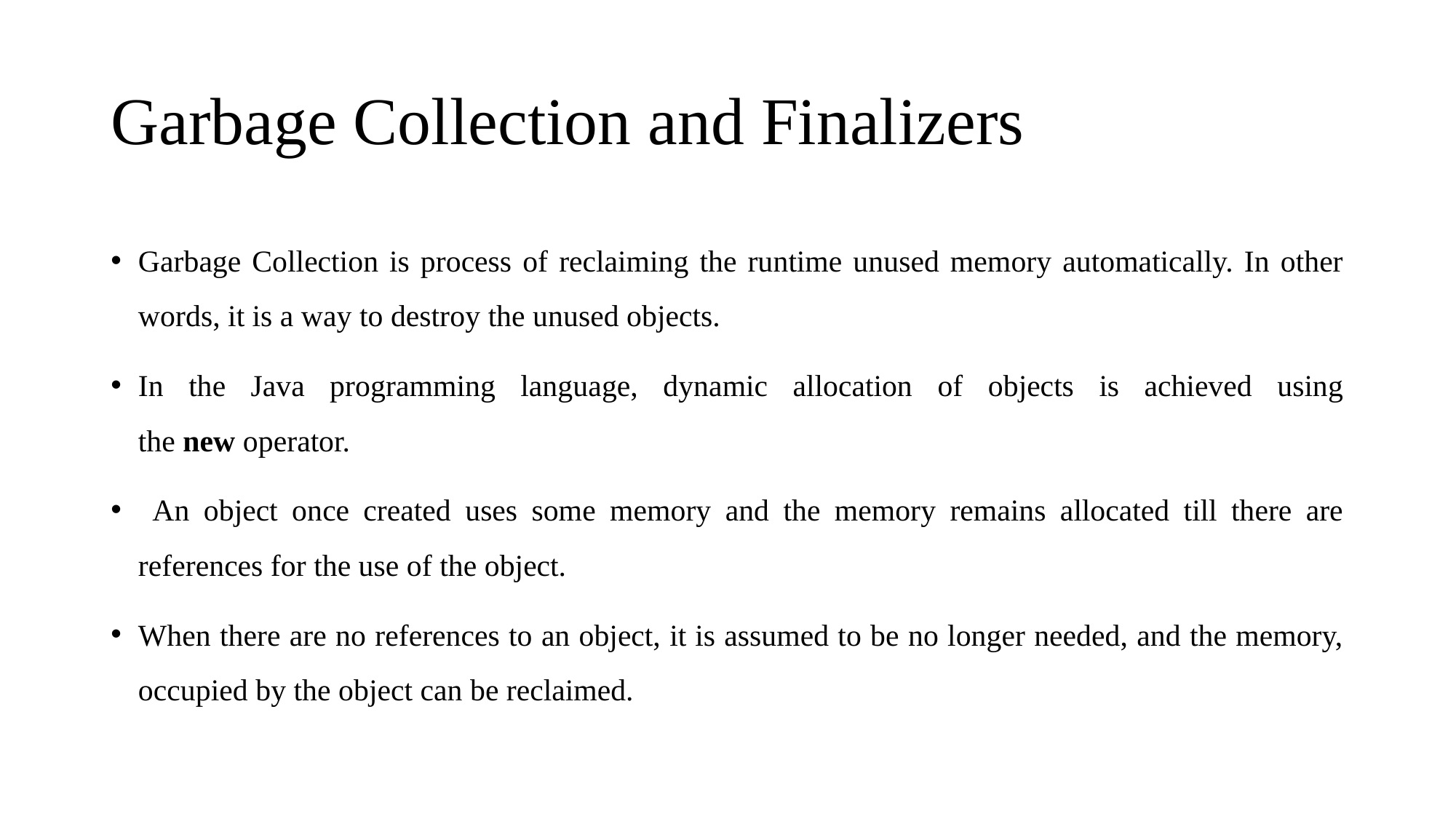

# Garbage Collection and Finalizers
Garbage Collection is process of reclaiming the runtime unused memory automatically. In other words, it is a way to destroy the unused objects.
In the Java programming language, dynamic allocation of objects is achieved using the new operator.
 An object once created uses some memory and the memory remains allocated till there are references for the use of the object.
When there are no references to an object, it is assumed to be no longer needed, and the memory, occupied by the object can be reclaimed.